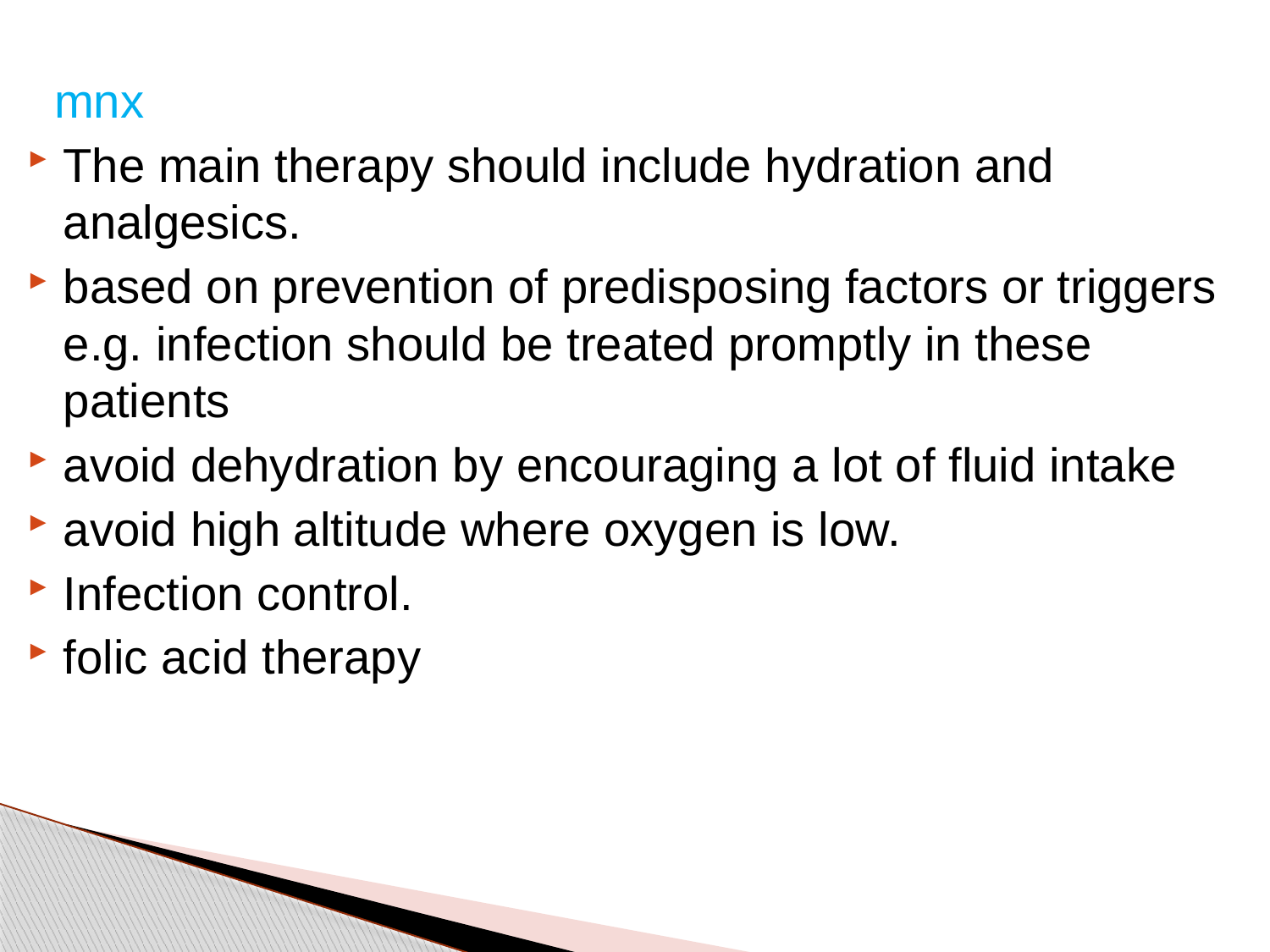

mnx
The main therapy should include hydration and analgesics.
based on prevention of predisposing factors or triggers e.g. infection should be treated promptly in these patients
avoid dehydration by encouraging a lot of fluid intake
avoid high altitude where oxygen is low.
Infection control.
folic acid therapy